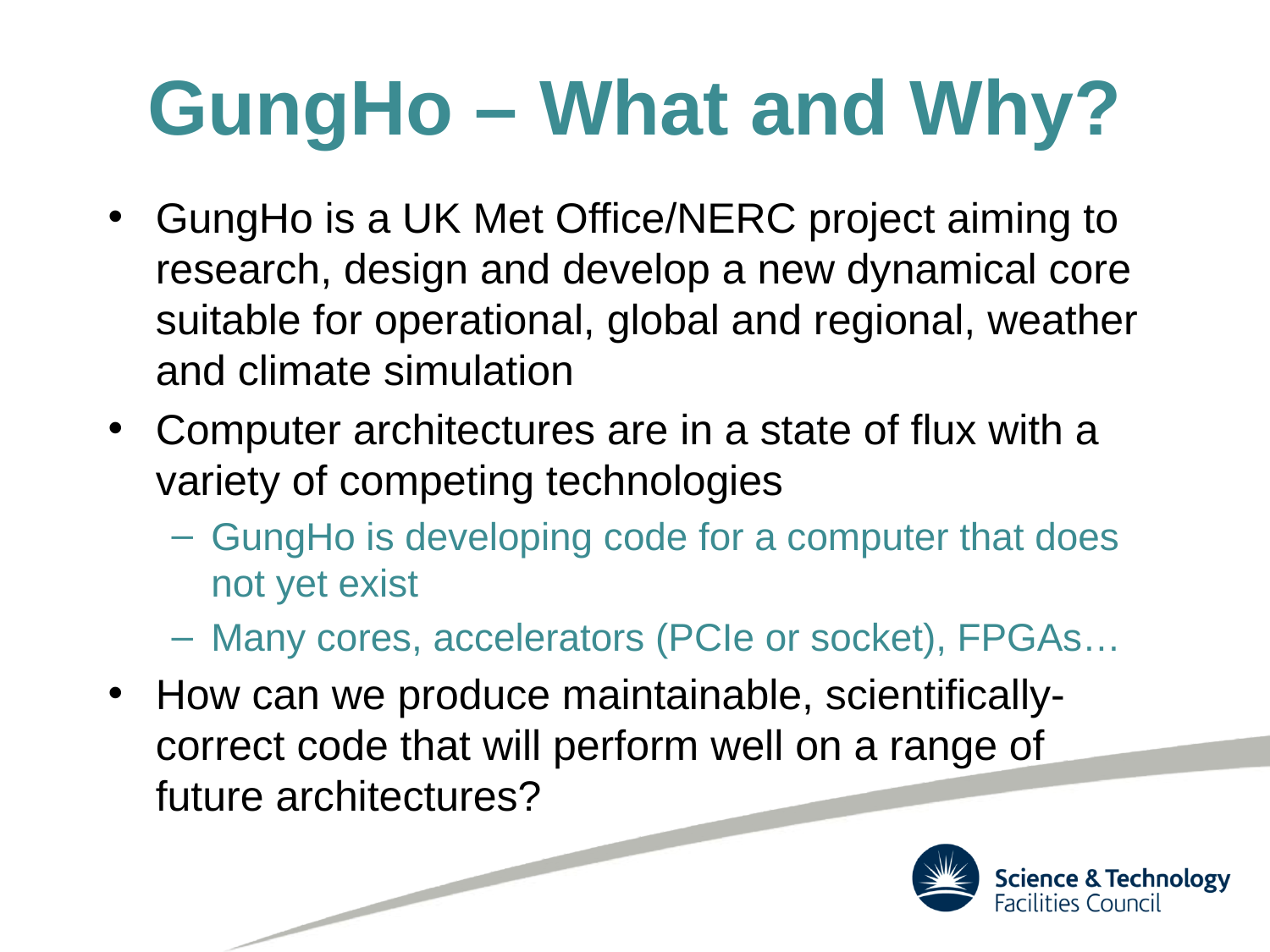

# GungHo – What and Why?
GungHo is a UK Met Office/NERC project aiming to research, design and develop a new dynamical core suitable for operational, global and regional, weather and climate simulation
Computer architectures are in a state of flux with a variety of competing technologies
GungHo is developing code for a computer that does not yet exist
Many cores, accelerators (PCIe or socket), FPGAs…
How can we produce maintainable, scientifically-correct code that will perform well on a range of future architectures?